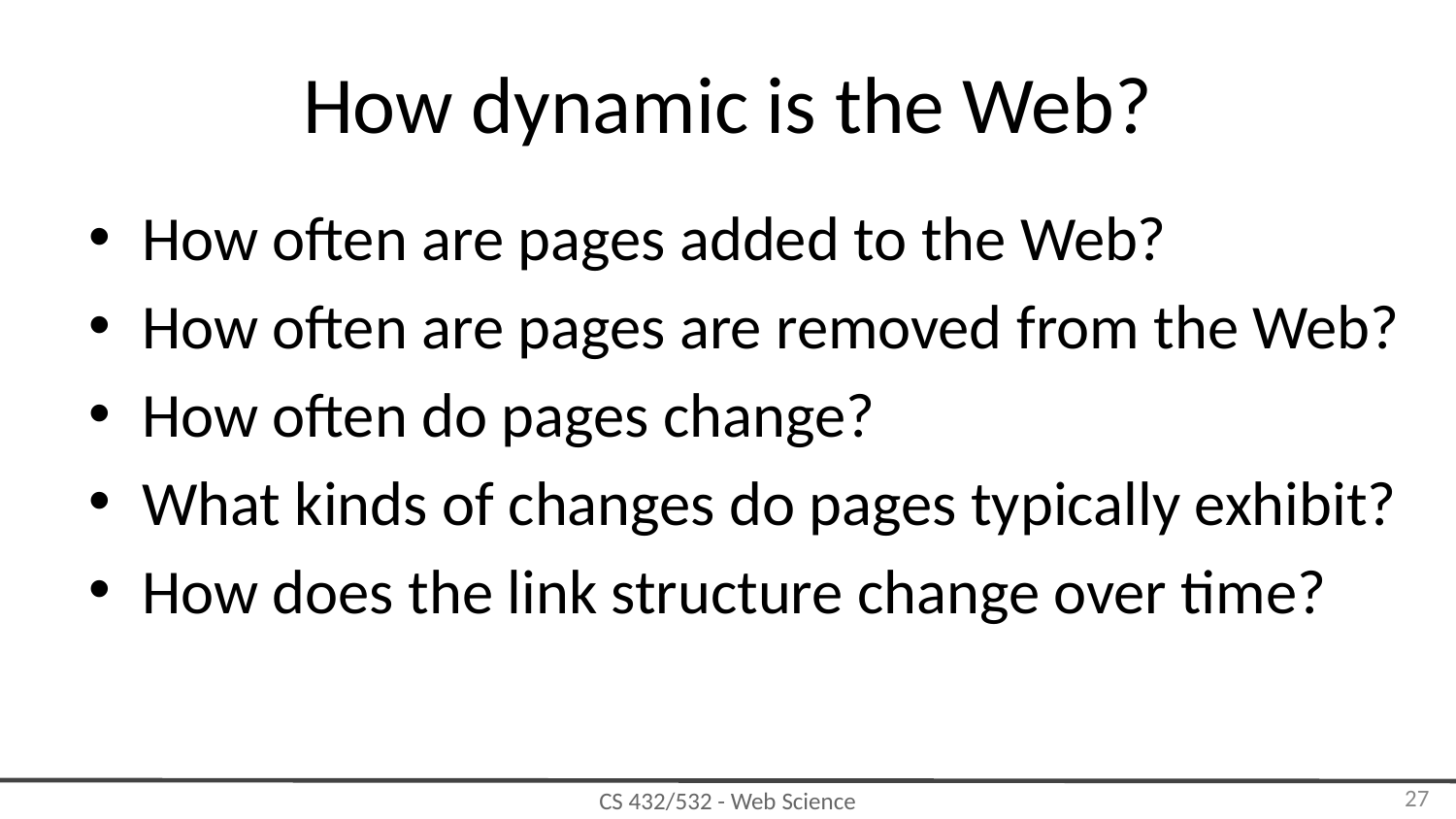

How dynamic is the Web?
How often are pages added to the Web?
How often are pages are removed from the Web?
How often do pages change?
What kinds of changes do pages typically exhibit?
How does the link structure change over time?

27